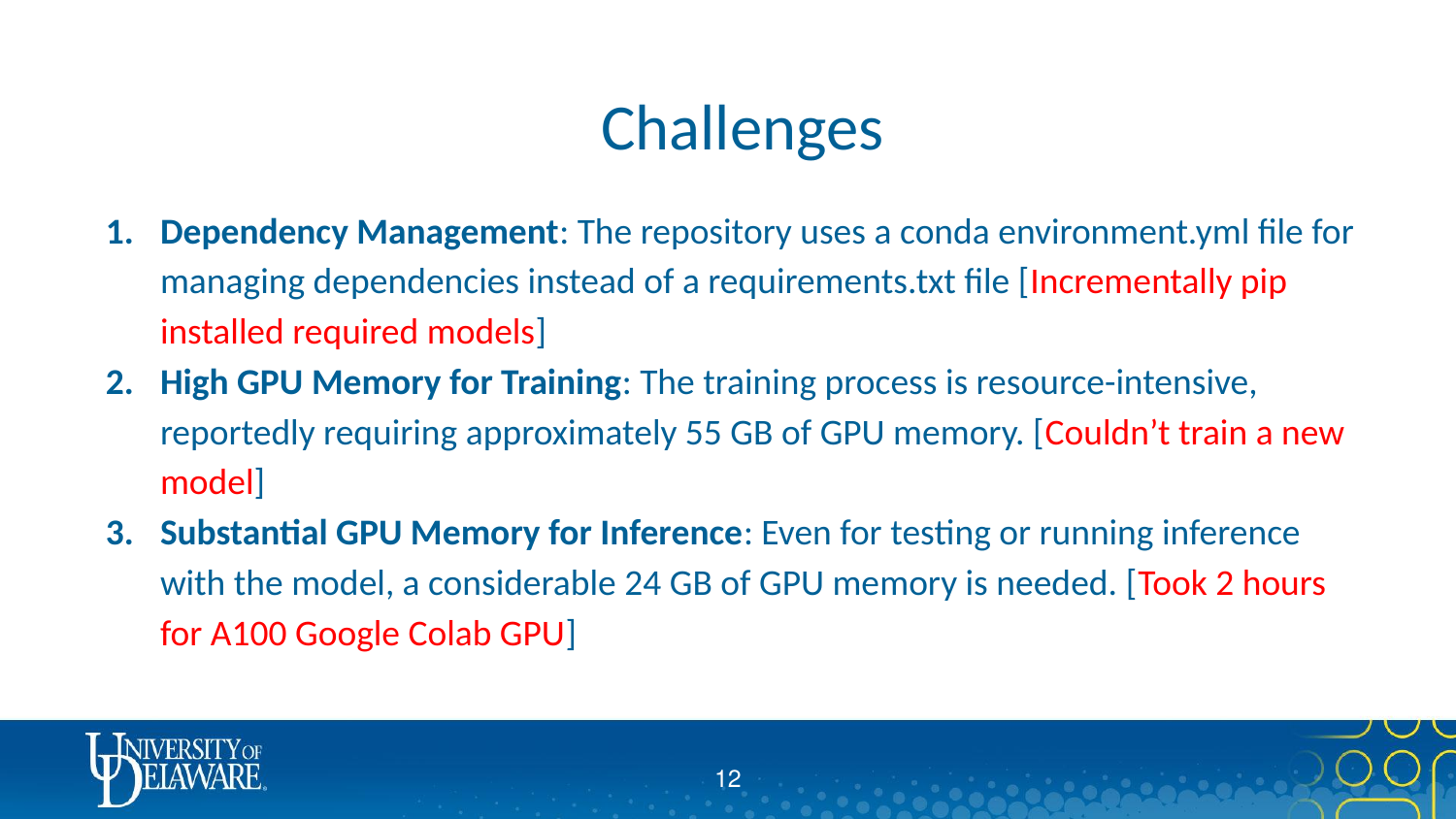

# Challenges
Dependency Management: The repository uses a conda environment.yml file for managing dependencies instead of a requirements.txt file [Incrementally pip installed required models]
High GPU Memory for Training: The training process is resource-intensive, reportedly requiring approximately 55 GB of GPU memory. [Couldn’t train a new model]
Substantial GPU Memory for Inference: Even for testing or running inference with the model, a considerable 24 GB of GPU memory is needed. [Took 2 hours for A100 Google Colab GPU]
12